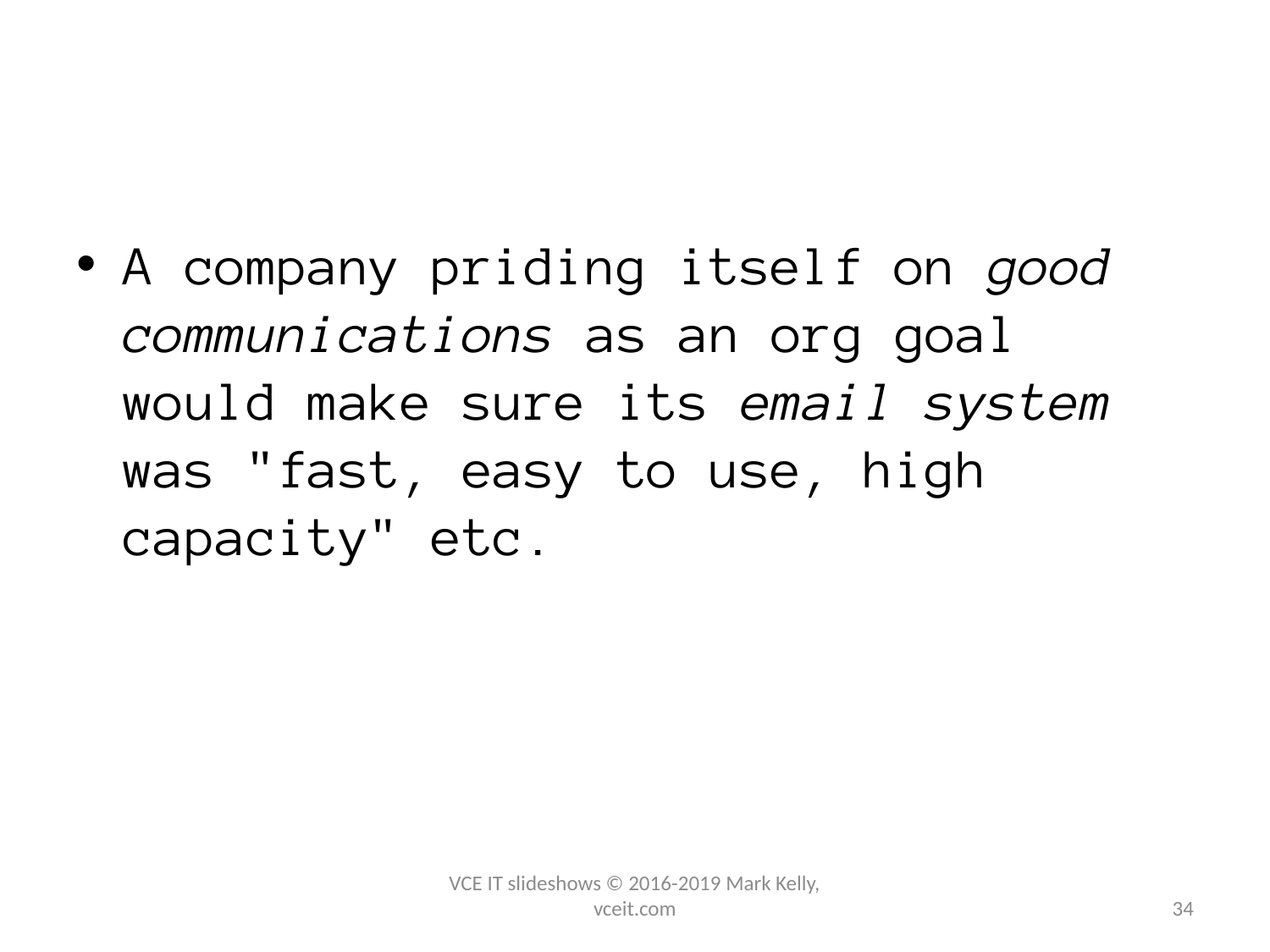

#
A company priding itself on good communications as an org goal would make sure its email system was "fast, easy to use, high capacity" etc.
VCE IT slideshows © 2016-2019 Mark Kelly, vceit.com

34